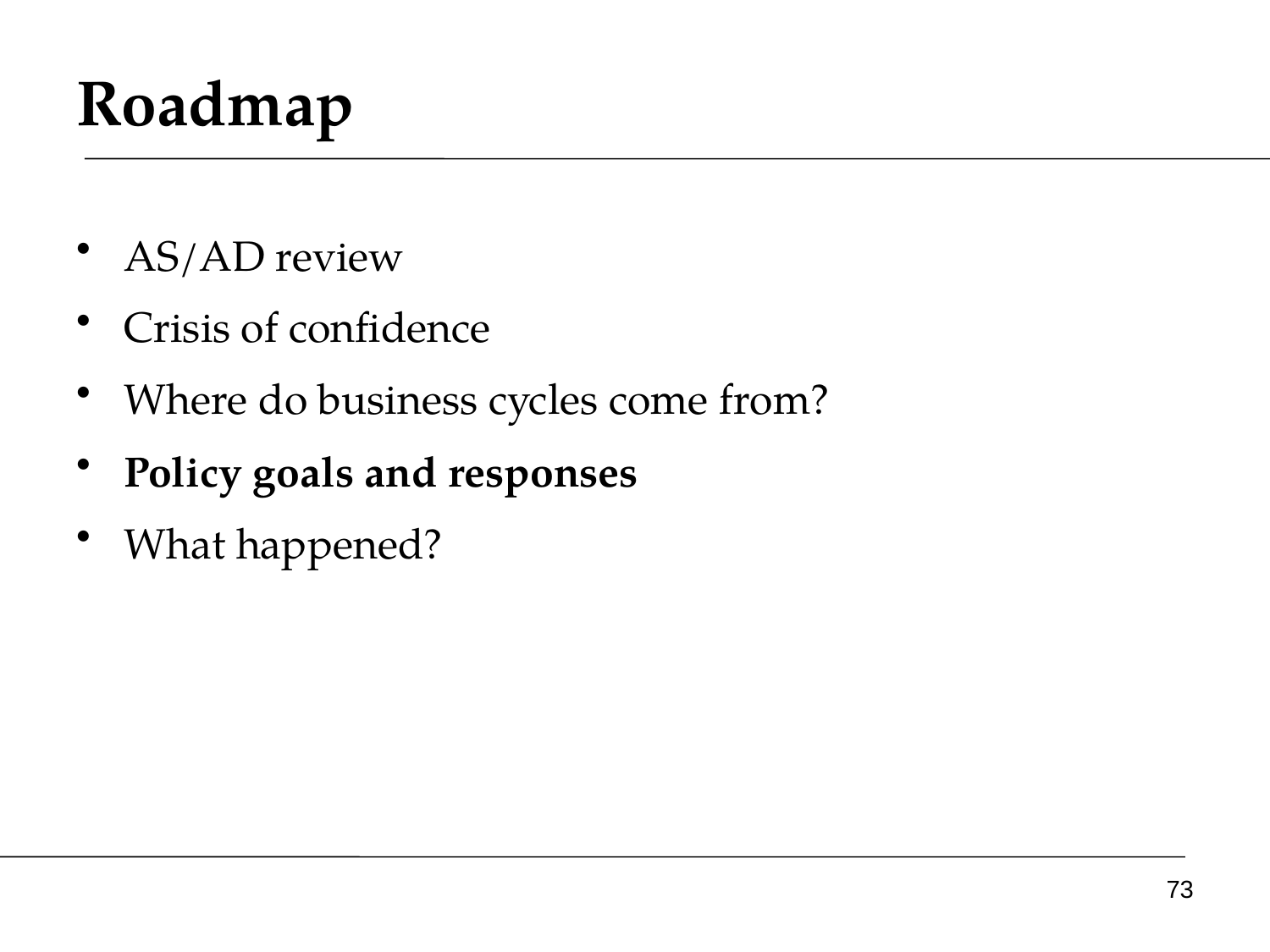

# Roadmap
AS/AD review
Crisis of confidence
Where do business cycles come from?
Policy goals and responses
What happened?
73